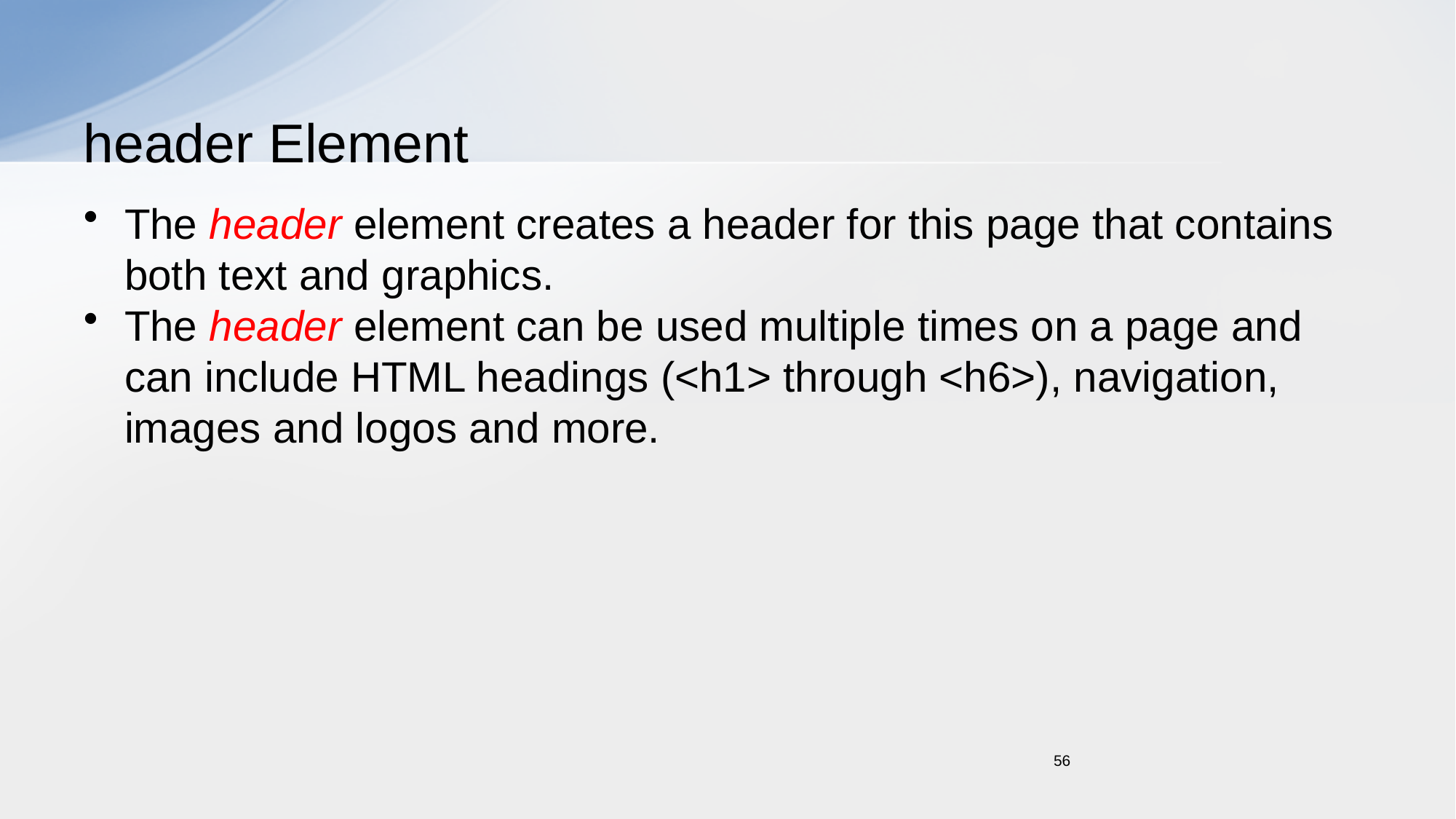

# header Element
The header element creates a header for this page that contains both text and graphics.
The header element can be used multiple times on a page and can include HTML headings (<h1> through <h6>), navigation, images and logos and more.

56